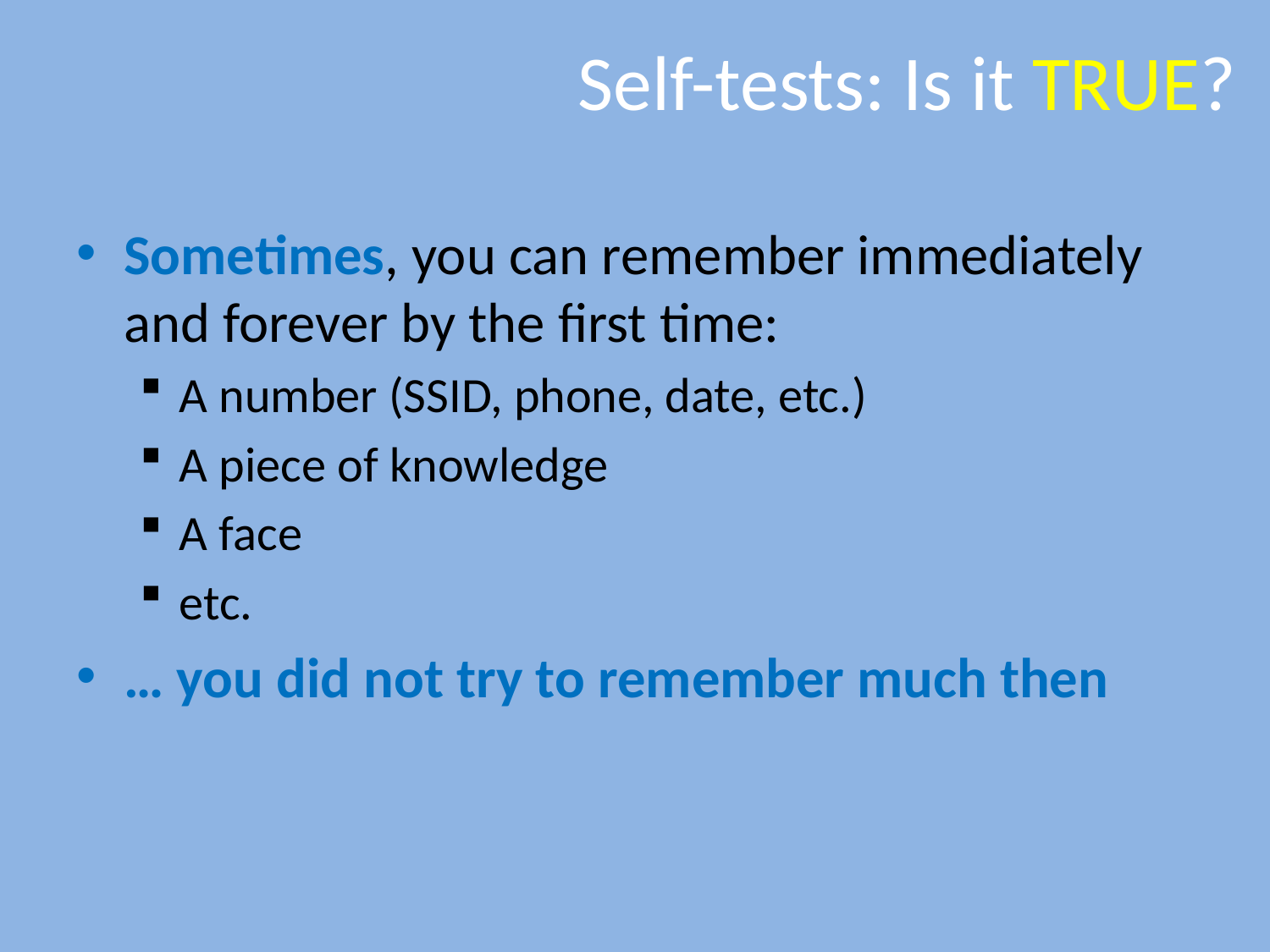

# Self-tests: Is it TRUE?
Sometimes, you can remember immediately and forever by the first time:
A number (SSID, phone, date, etc.)
A piece of knowledge
A face
etc.
… you did not try to remember much then